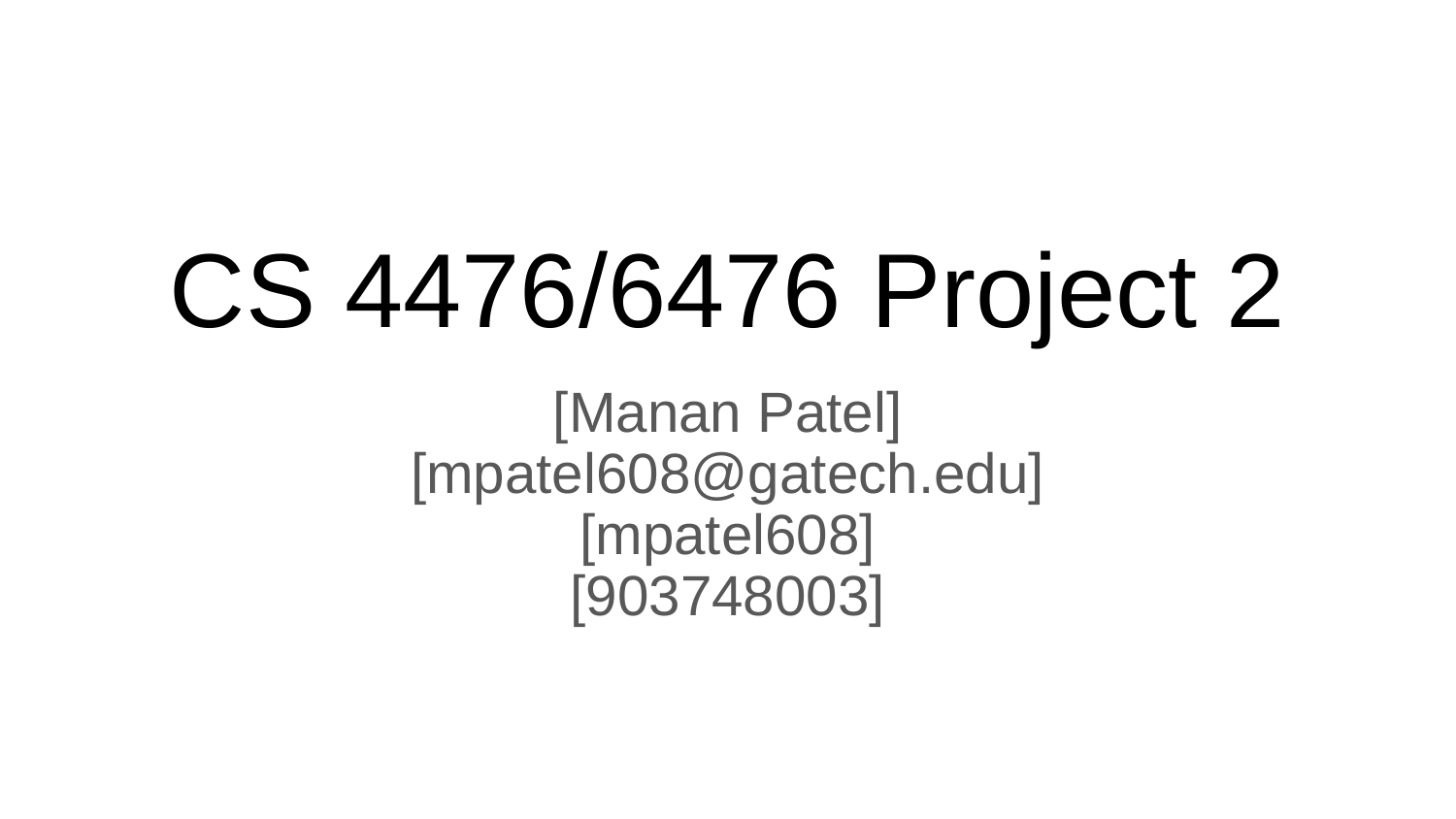

# CS 4476/6476 Project 2
[Manan Patel]
[mpatel608@gatech.edu]
[mpatel608]
[903748003]